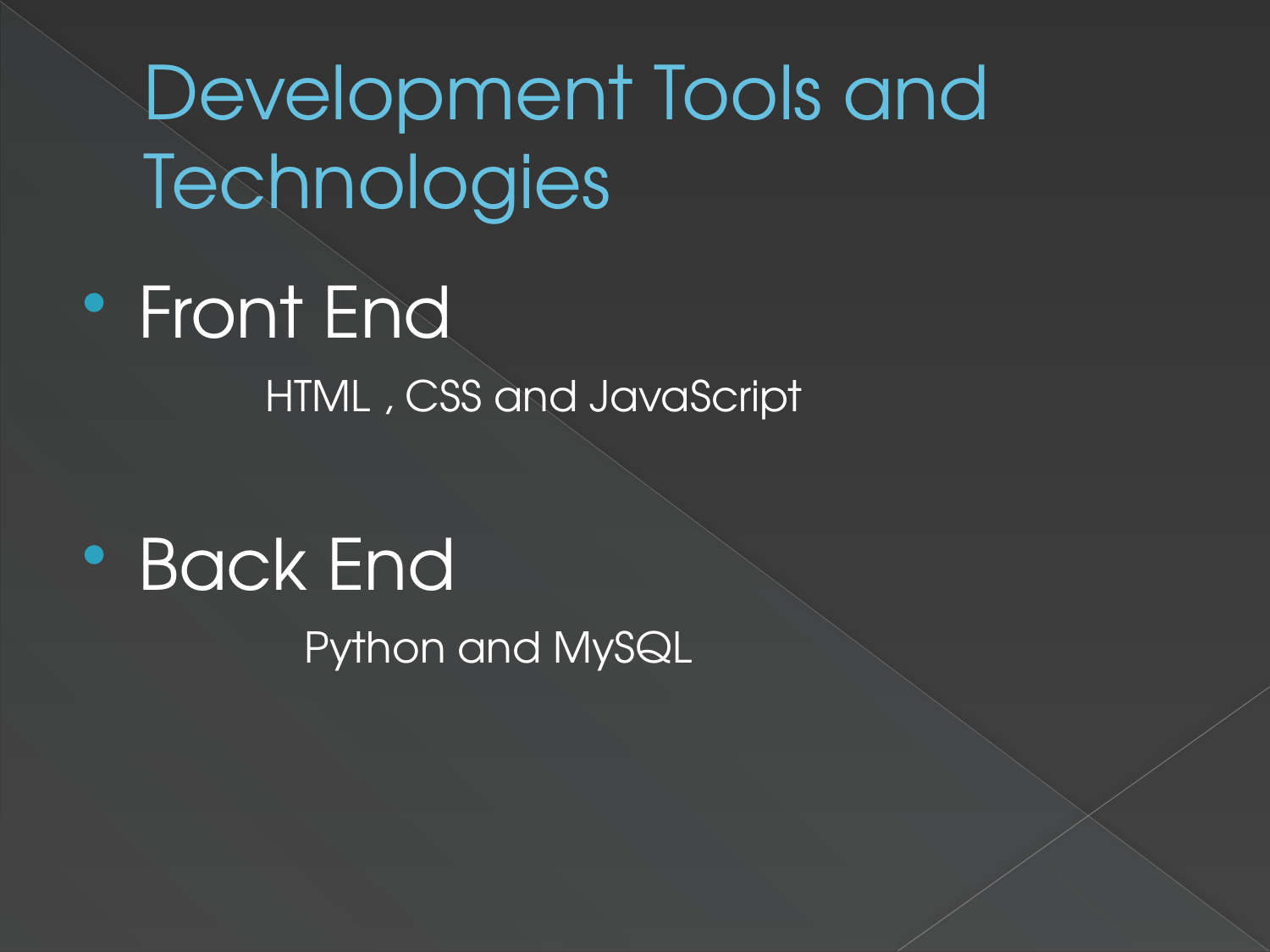

# Development Tools and Technologies
Front End
		HTML , CSS and JavaScript

Back End
		Python and MySQL